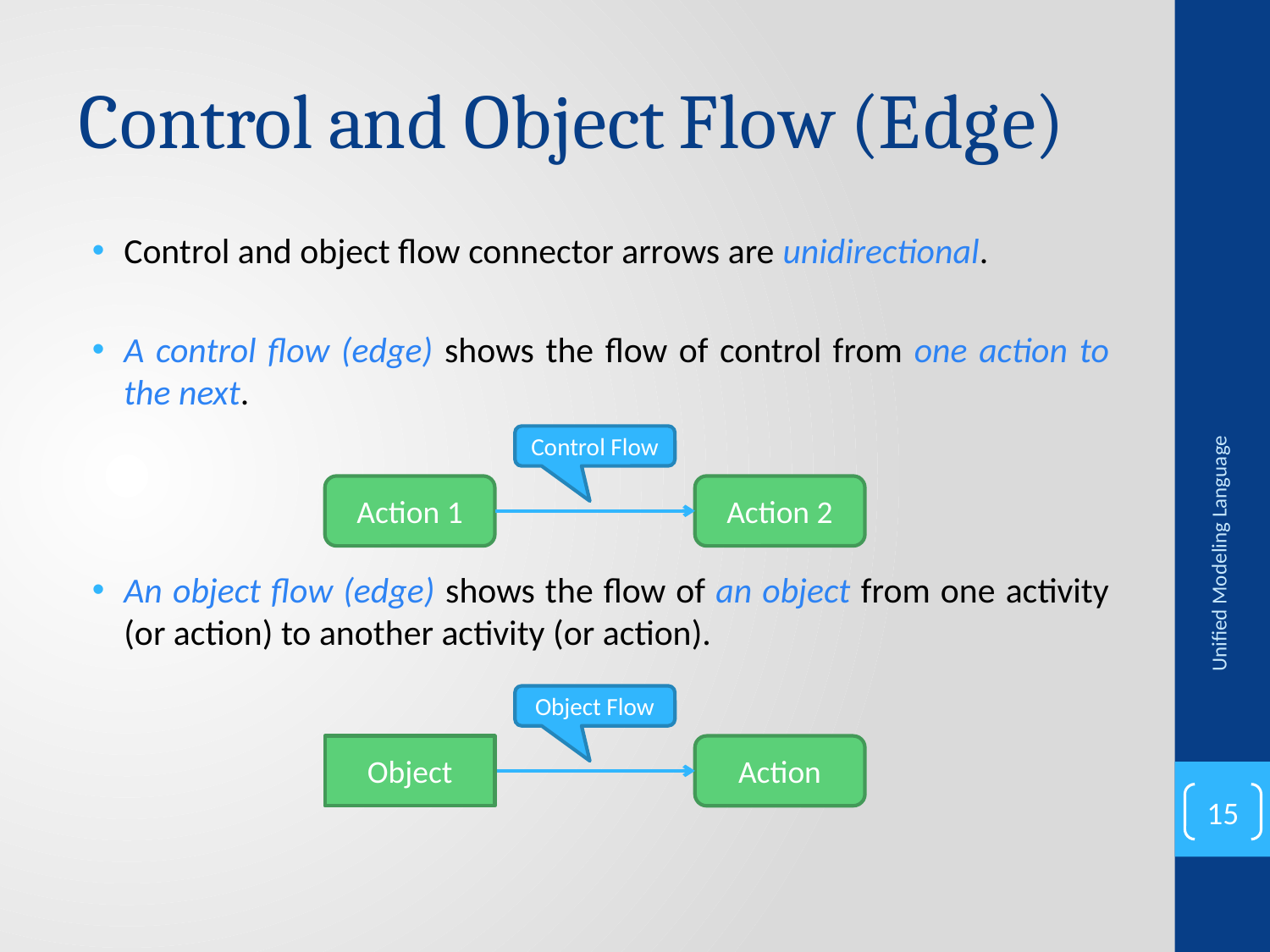

# Control and Object Flow (Edge)
Control and object flow connector arrows are unidirectional.

A control flow (edge) shows the flow of control from one action to the next.

An object flow (edge) shows the flow of an object from one activity (or action) to another activity (or action).
Control Flow
Action 1
Action 2
Unified Modeling Language
Object Flow
Object
Action
15